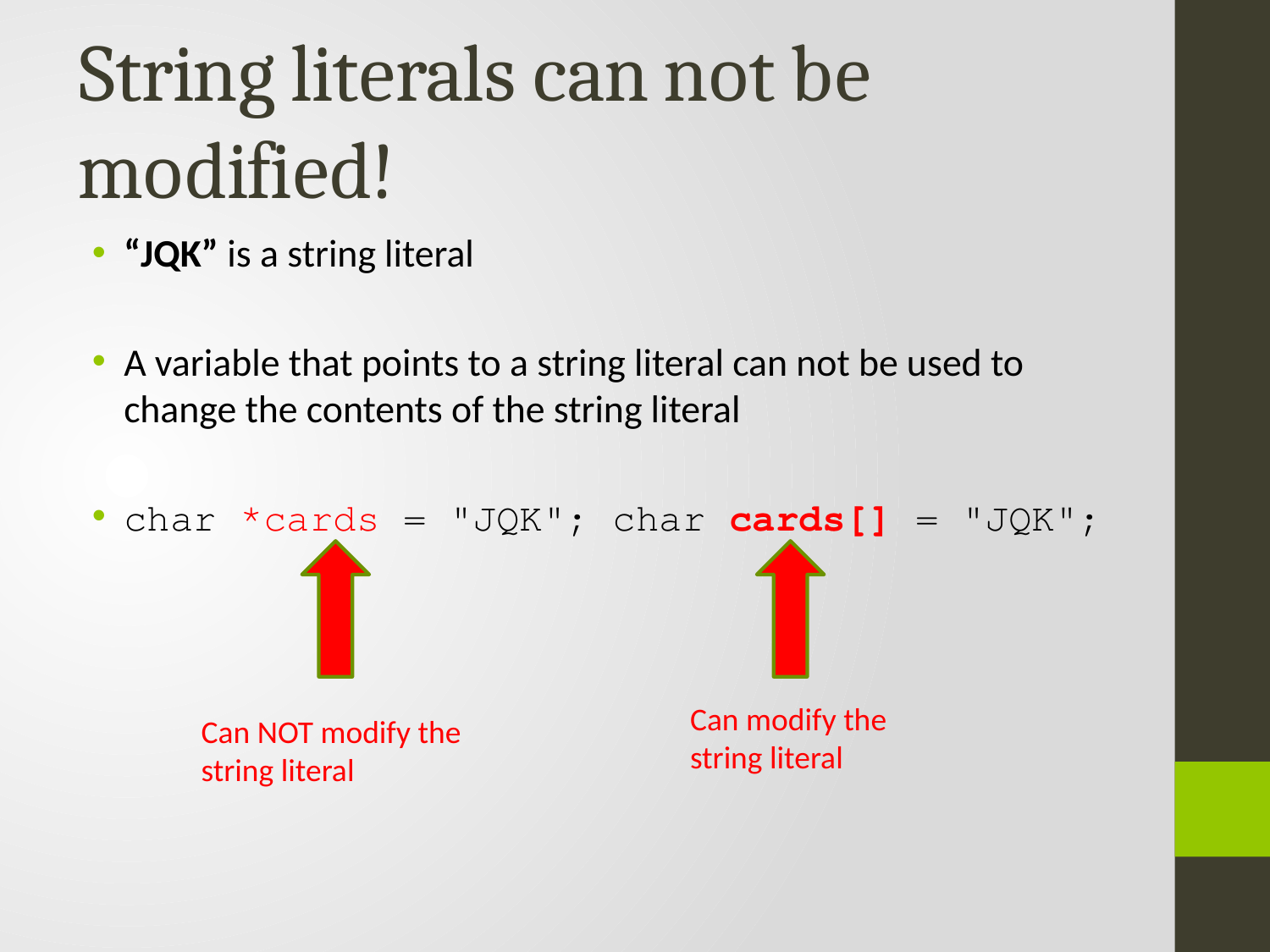

# String literals can not be modified!
“JQK” is a string literal

A variable that points to a string literal can not be used to change the contents of the string literal

char *cards = "JQK"; char cards[] = "JQK";

Can modify the
string literal
Can NOT modify the
string literal